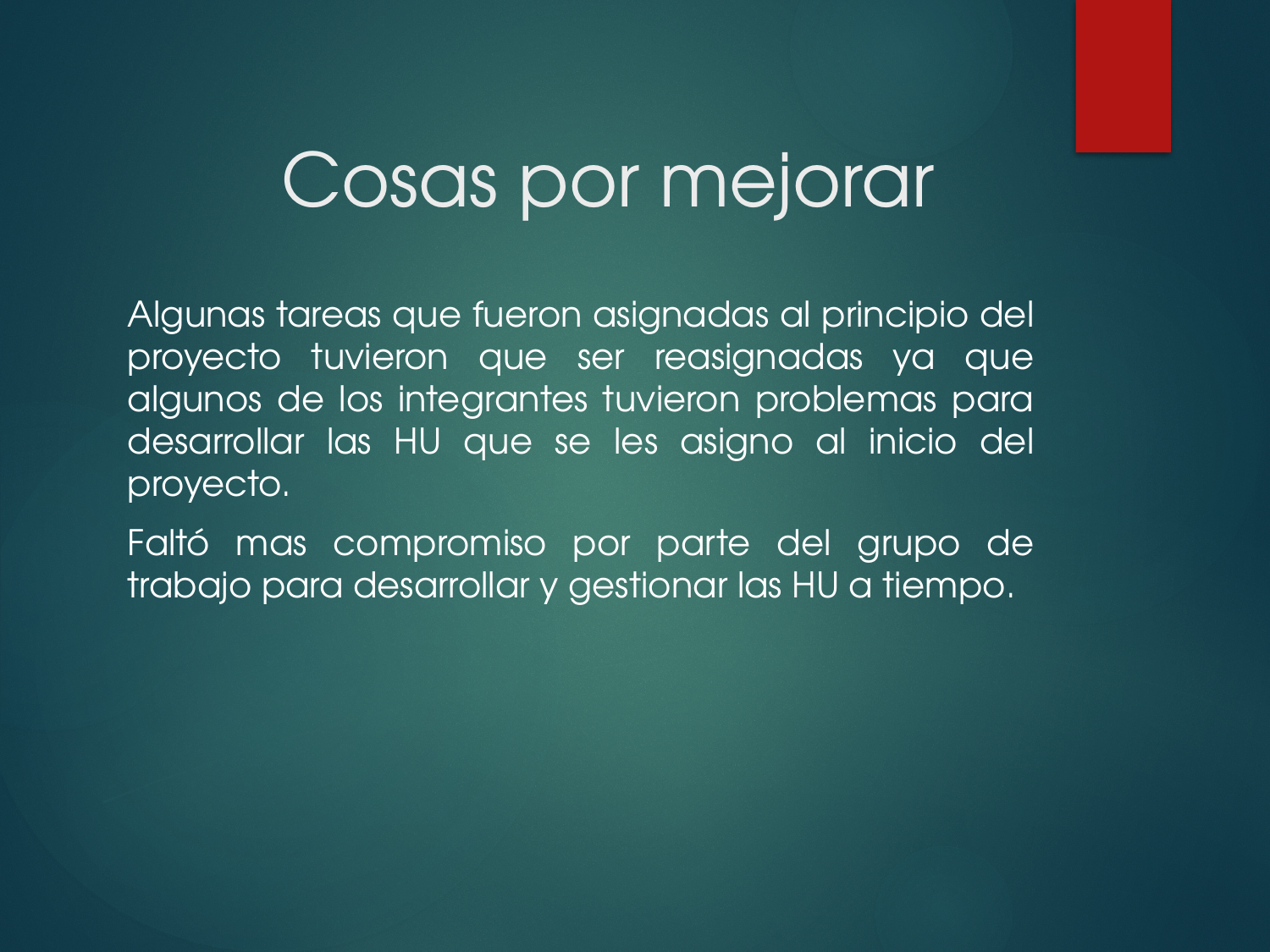

# Cosas por mejorar
Algunas tareas que fueron asignadas al principio del proyecto tuvieron que ser reasignadas ya que algunos de los integrantes tuvieron problemas para desarrollar las HU que se les asigno al inicio del proyecto.
Faltó mas compromiso por parte del grupo de trabajo para desarrollar y gestionar las HU a tiempo.